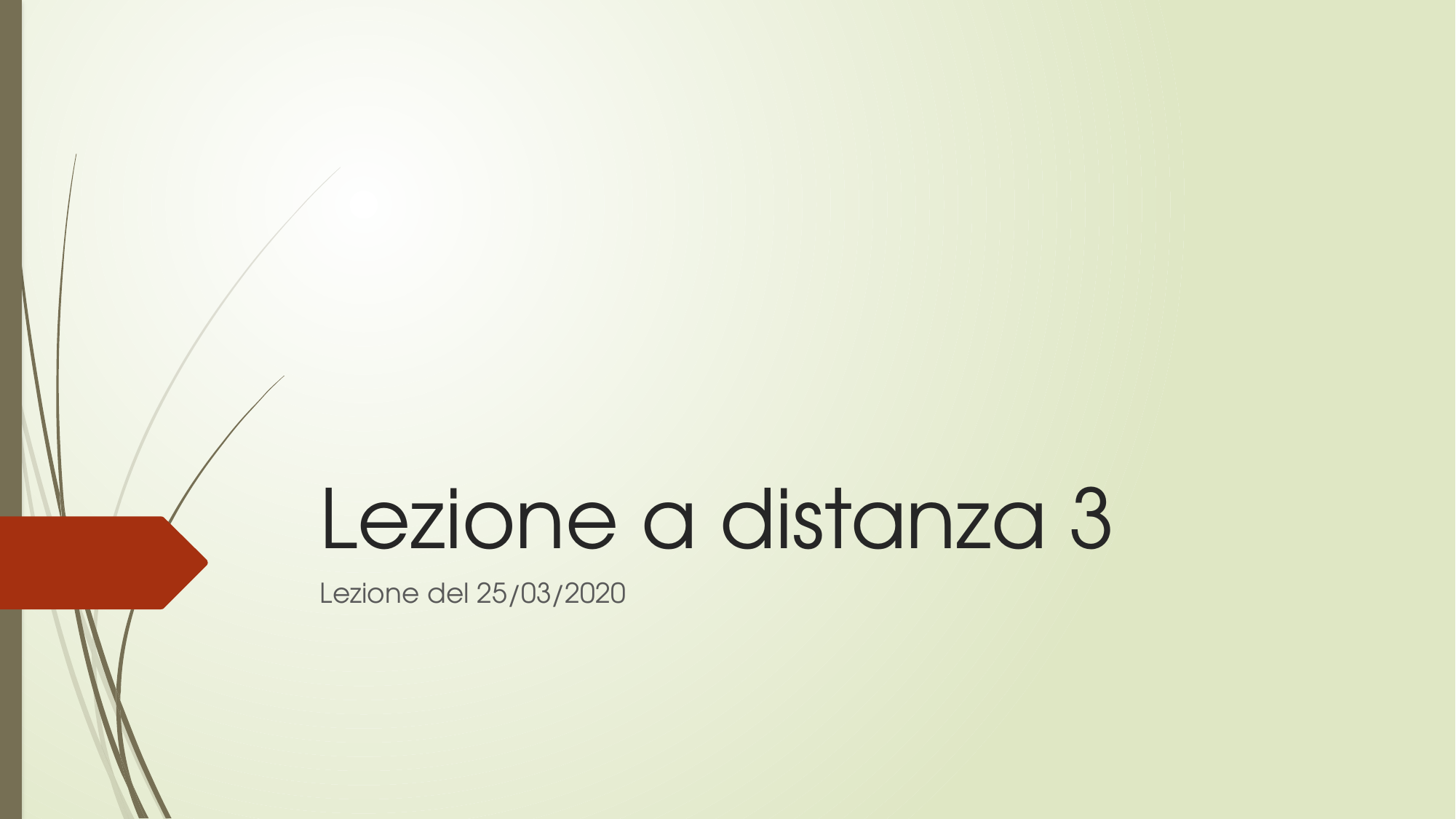

# Lezione a distanza 3
Lezione del 25/03/2020